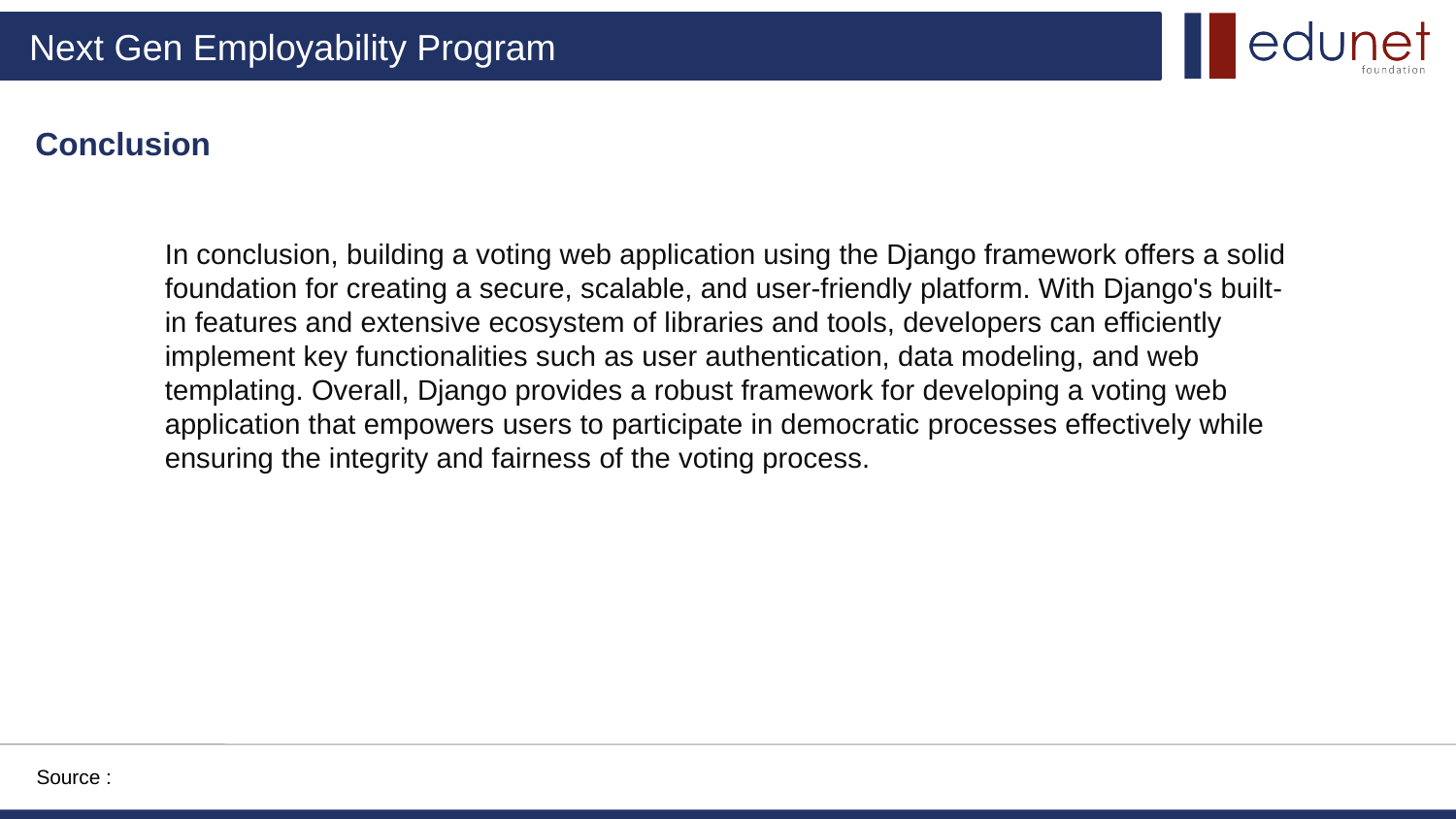

# Conclusion
In conclusion, building a voting web application using the Django framework offers a solid foundation for creating a secure, scalable, and user-friendly platform. With Django's built-in features and extensive ecosystem of libraries and tools, developers can efficiently implement key functionalities such as user authentication, data modeling, and web templating. Overall, Django provides a robust framework for developing a voting web application that empowers users to participate in democratic processes effectively while ensuring the integrity and fairness of the voting process.

Source :